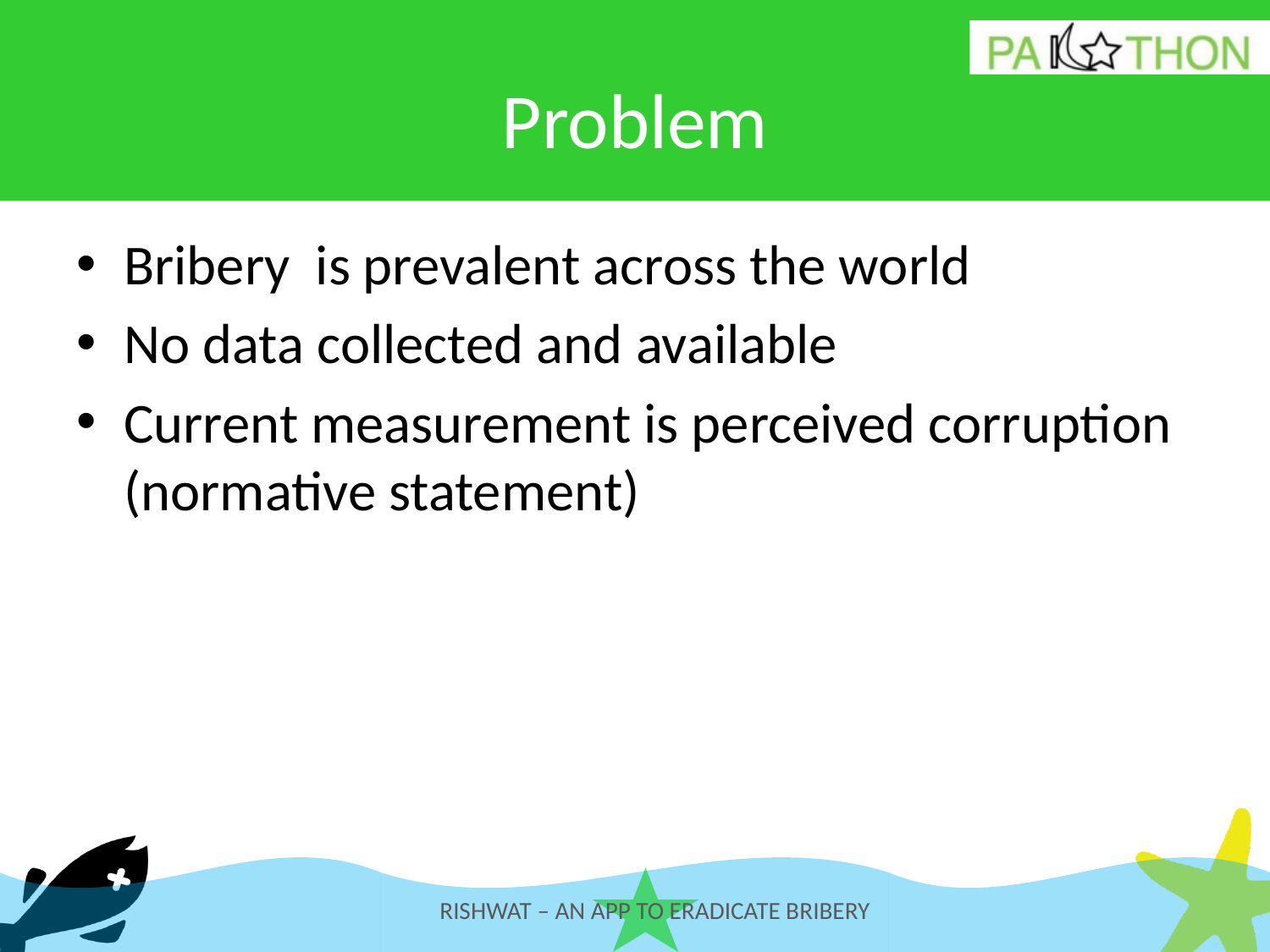

# Problem
Bribery  is prevalent across the world
No data collected and available
Current measurement is perceived corruption (normative statement)
RISHWAT – AN APP TO ERADICATE BRIBERY